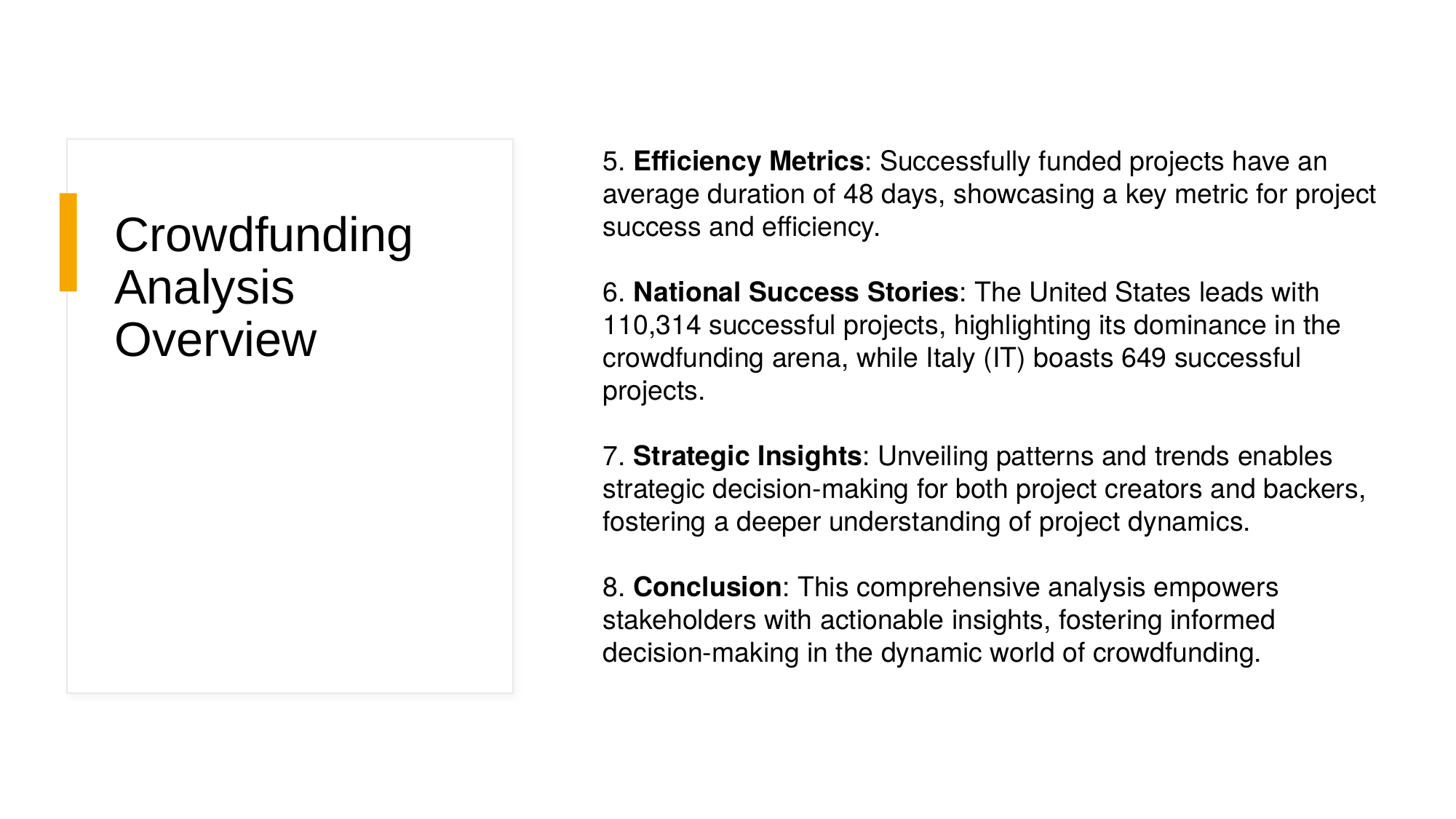

5. Efficiency Metrics: Successfully funded projects have an average duration of 48 days, showcasing a key metric for project success and efficiency.
6. National Success Stories: The United States leads with 110,314 successful projects, highlighting its dominance in the crowdfunding arena, while Italy (IT) boasts 649 successful projects.
7. Strategic Insights: Unveiling patterns and trends enables strategic decision-making for both project creators and backers, fostering a deeper understanding of project dynamics.
8. Conclusion: This comprehensive analysis empowers stakeholders with actionable insights, fostering informed decision-making in the dynamic world of crowdfunding.

# Crowdfunding Analysis Overview